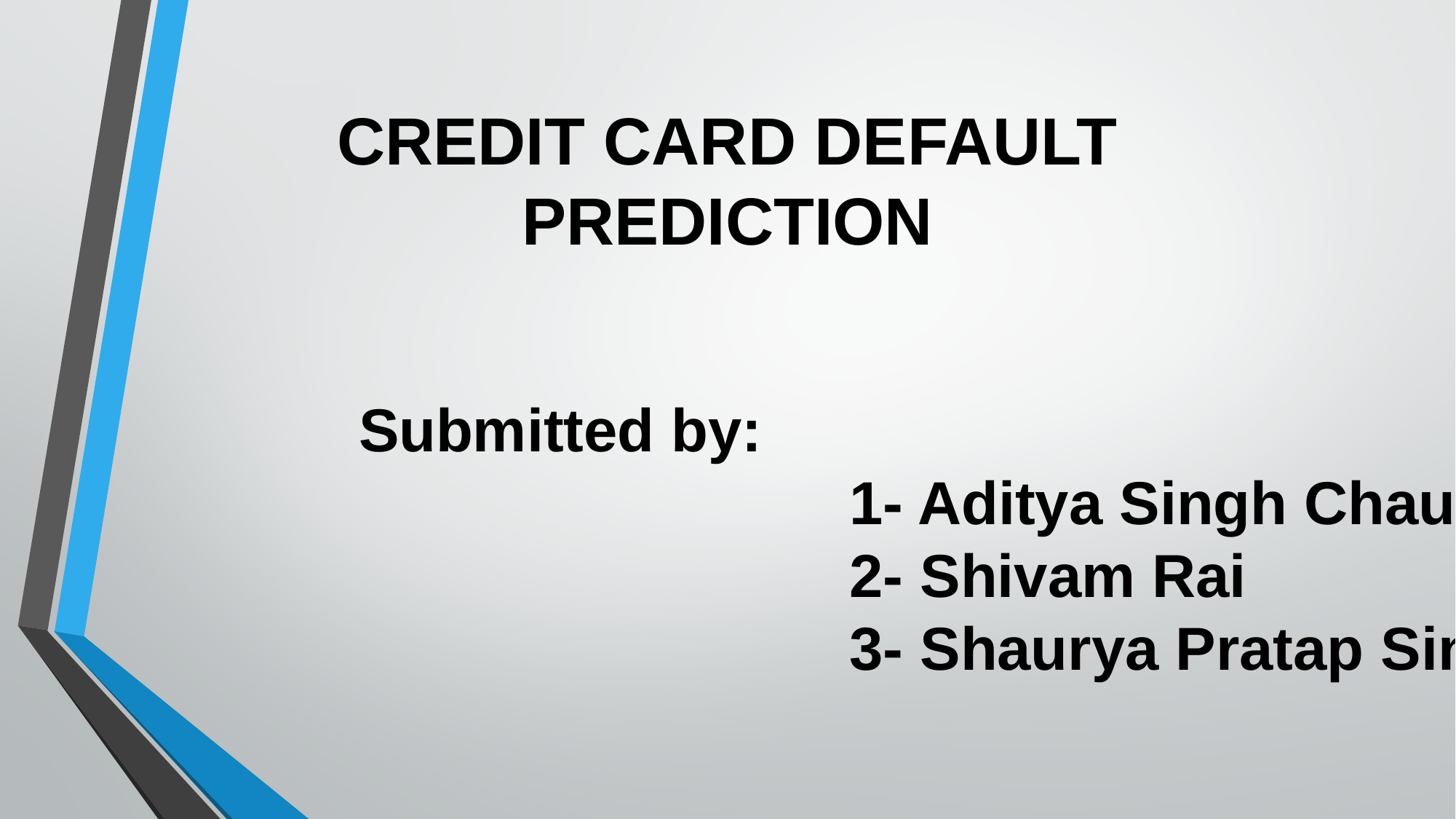

CREDIT CARD DEFAULT PREDICTION
Submitted by:
                             1- Aditya Singh Chauhan
                             2- Shivam Rai
                             3- Shaurya Pratap Singh